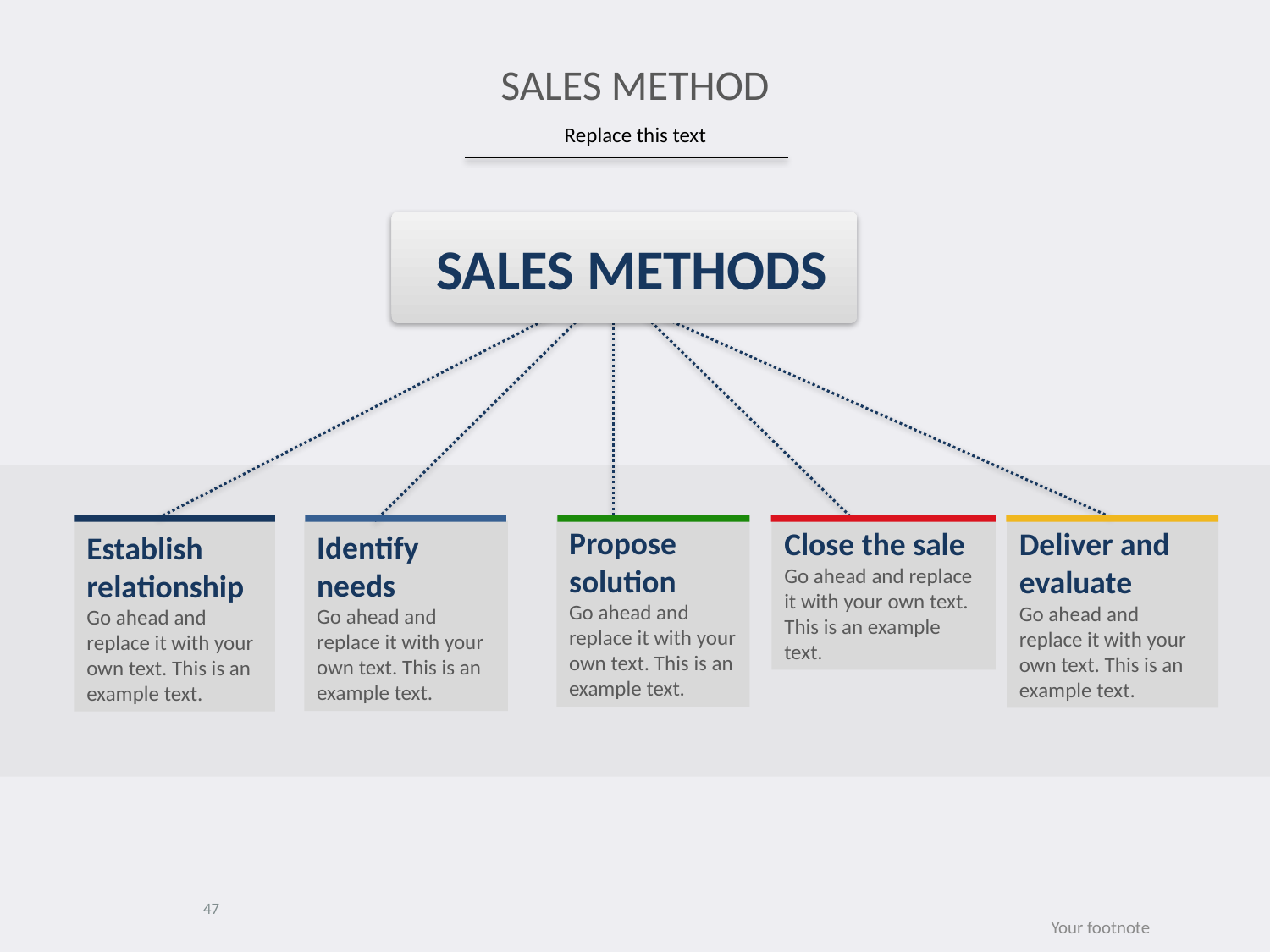

# SALES METHOD
Replace this text

SALES METHODS

Propose solution
Go ahead and replace it with your own text. This is an example text.
Close the sale
Go ahead and replace it with your own text. This is an example text.
Deliver and evaluate
Go ahead and replace it with your own text. This is an example text.
Identify needs
Go ahead and replace it with your own text. This is an example text.
Establish relationship
Go ahead and replace it with your own text. This is an example text.
47
Your footnote